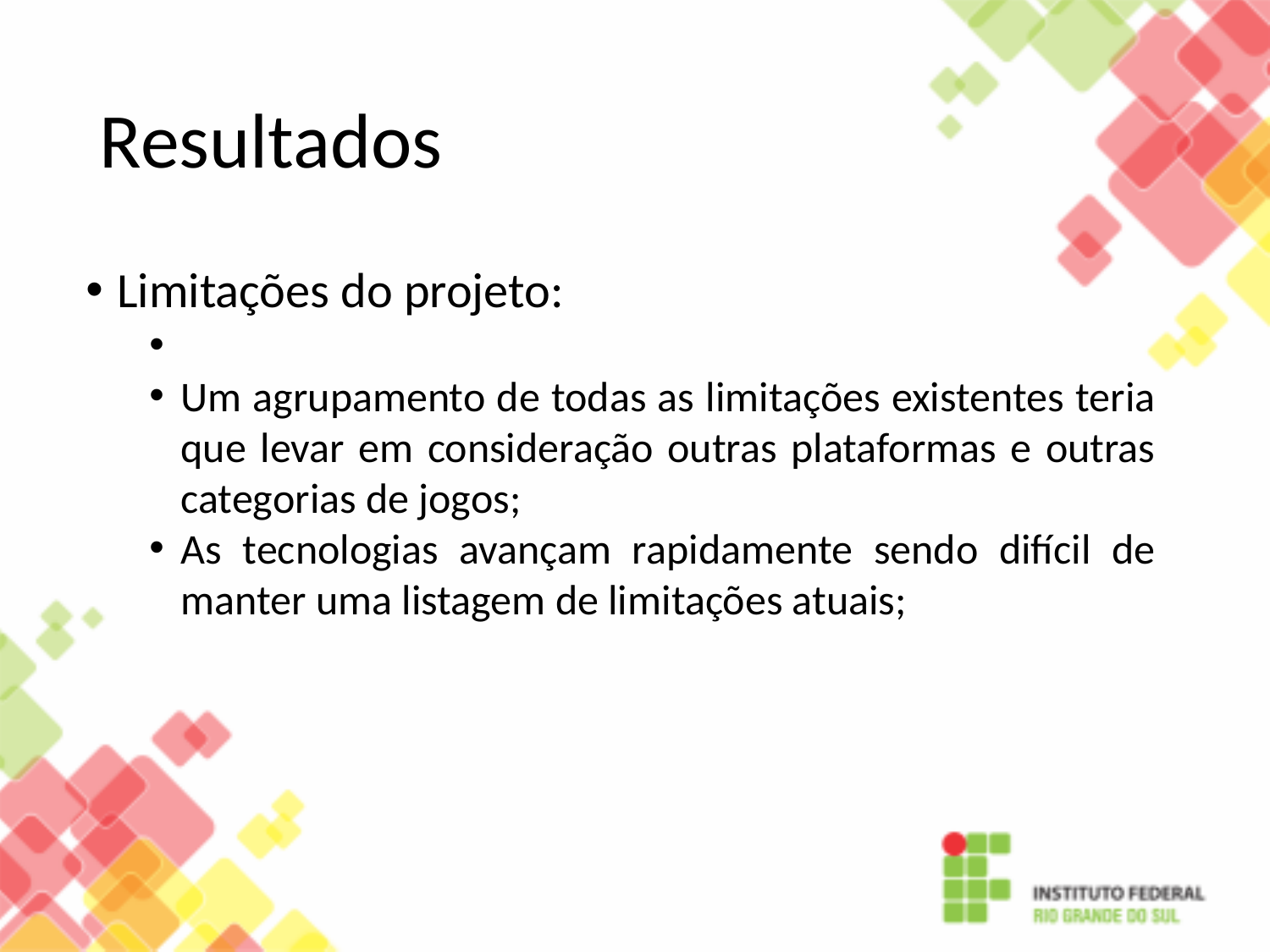

Resultados
Limitações do projeto:

Um agrupamento de todas as limitações existentes teria que levar em consideração outras plataformas e outras categorias de jogos;
As tecnologias avançam rapidamente sendo difícil de manter uma listagem de limitações atuais;